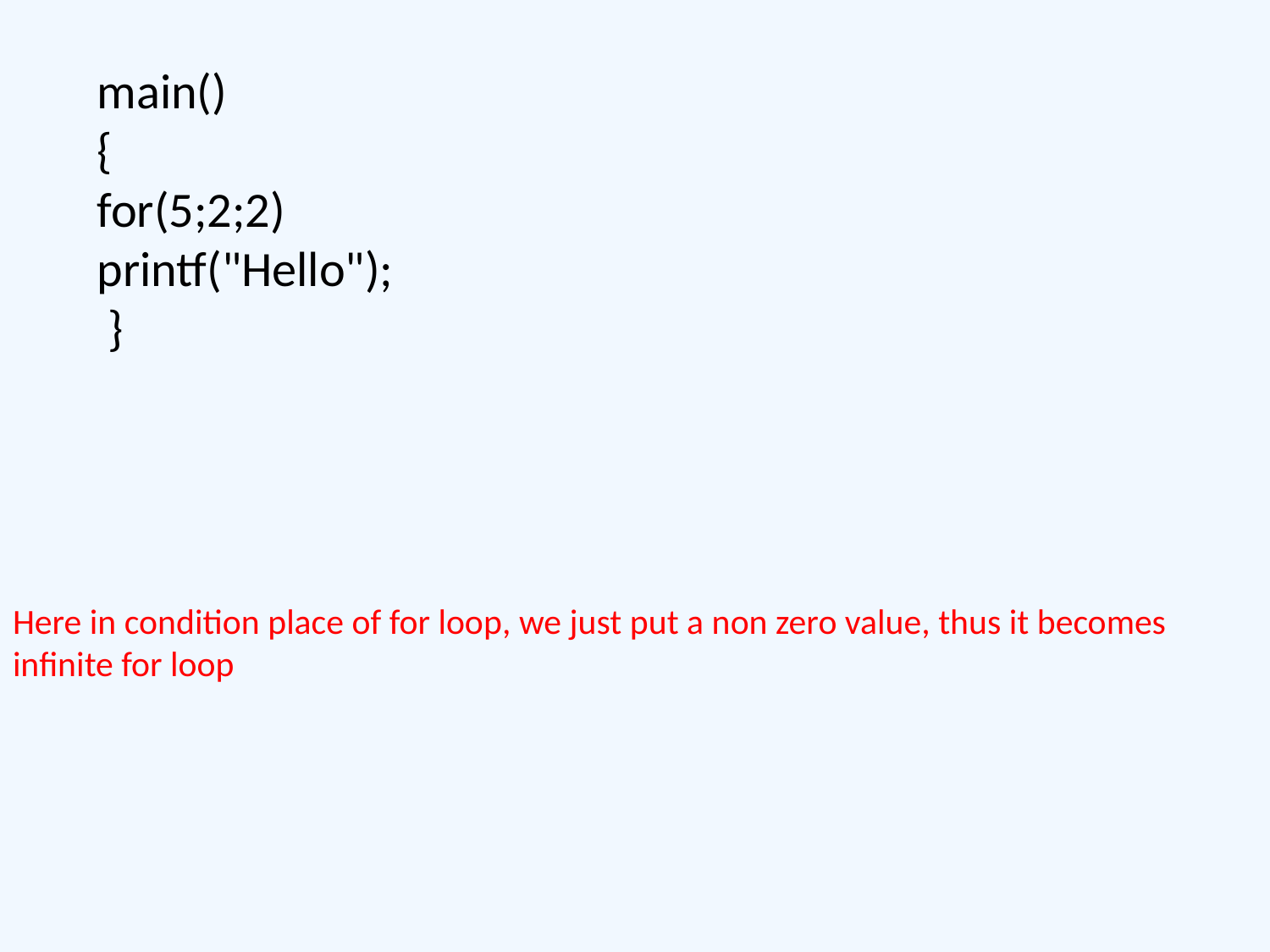

main()
{
for(5;2;2)
printf("Hello");
 }
Here in condition place of for loop, we just put a non zero value, thus it becomes infinite for loop